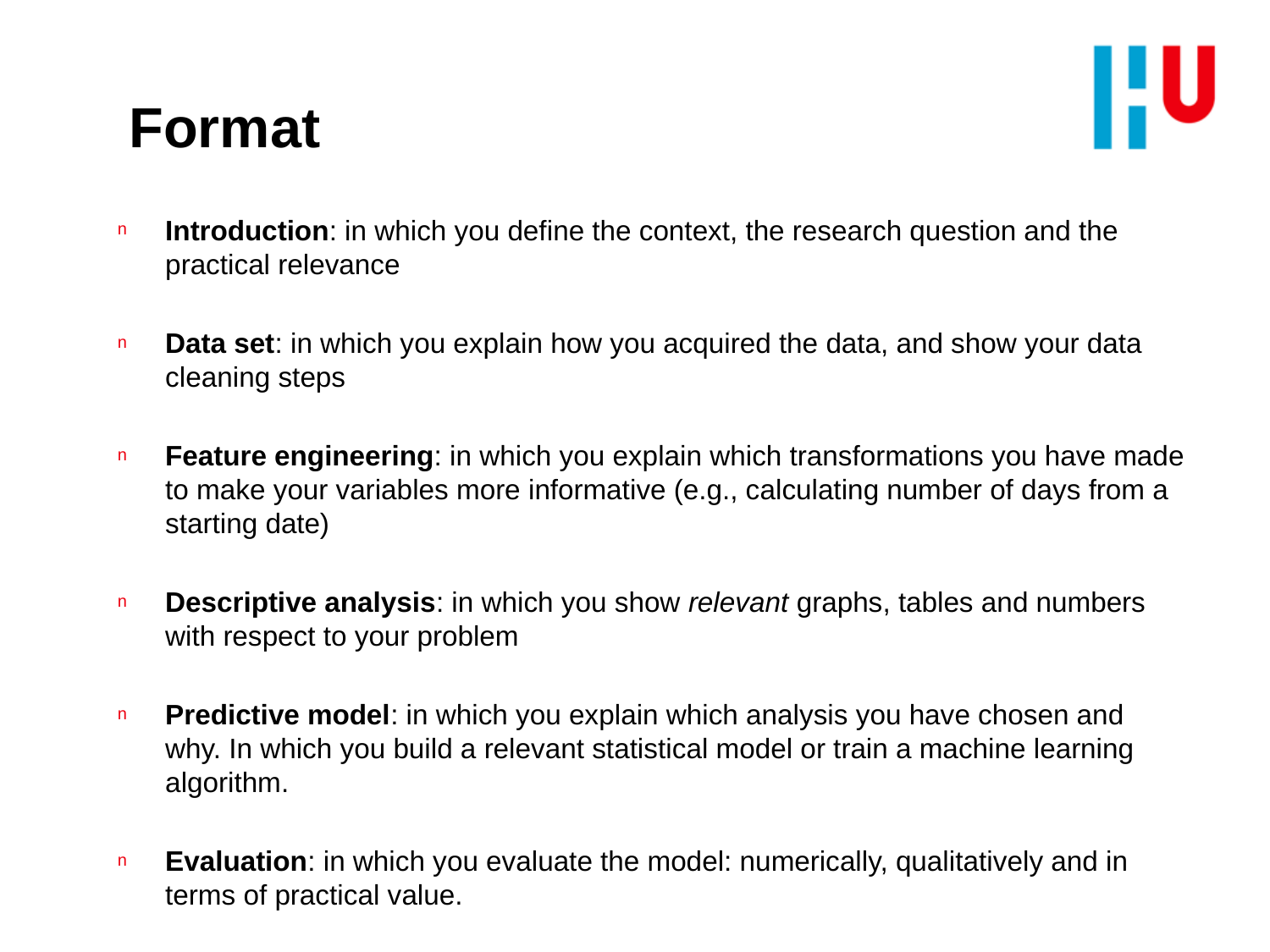

# Format
Introduction: in which you define the context, the research question and the practical relevance

Data set: in which you explain how you acquired the data, and show your data cleaning steps

Feature engineering: in which you explain which transformations you have made to make your variables more informative (e.g., calculating number of days from a starting date)

Descriptive analysis: in which you show relevant graphs, tables and numbers with respect to your problem

Predictive model: in which you explain which analysis you have chosen and why. In which you build a relevant statistical model or train a machine learning algorithm.

Evaluation: in which you evaluate the model: numerically, qualitatively and in terms of practical value.